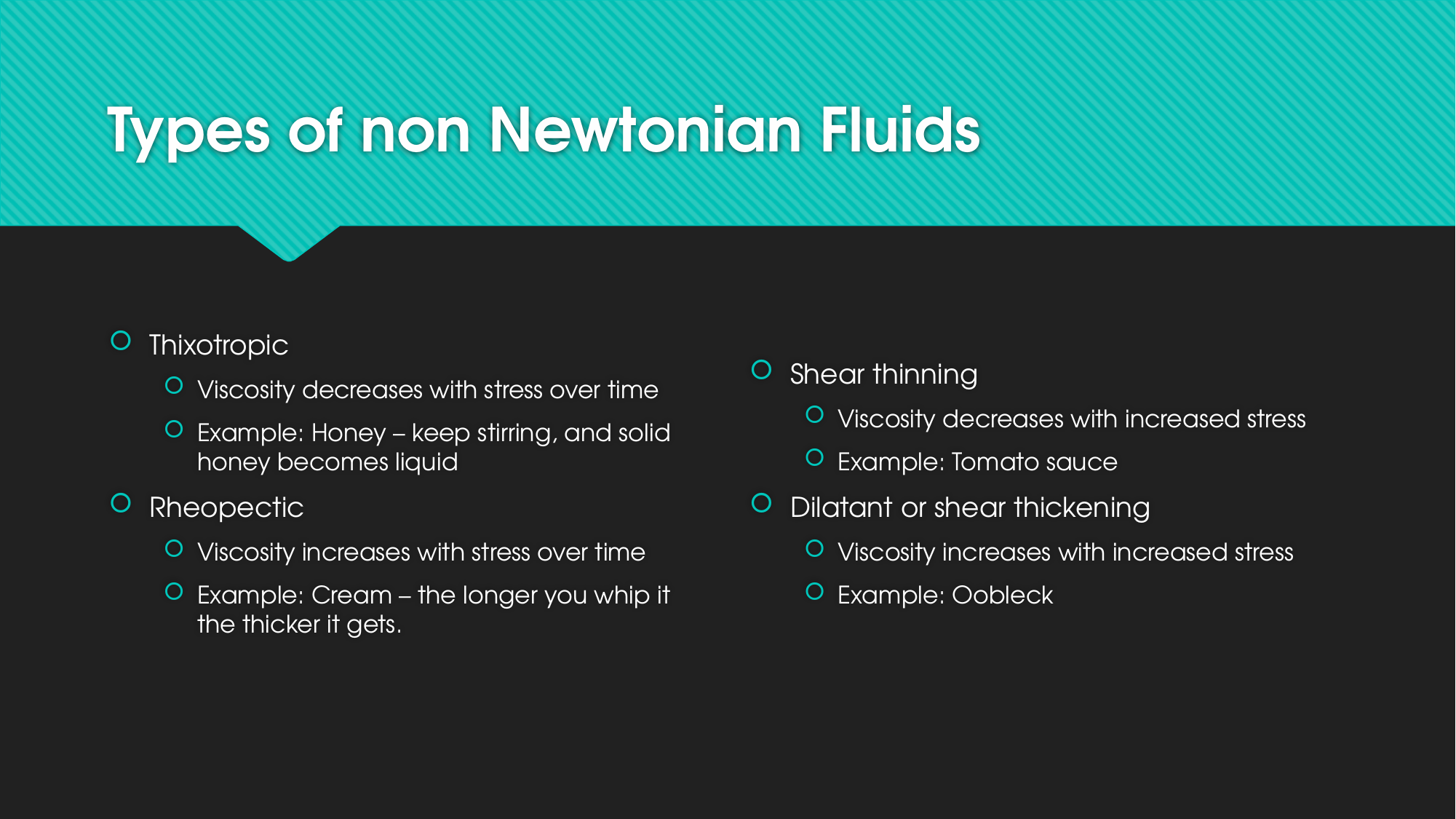

# Types of non Newtonian Fluids
Thixotropic
Viscosity decreases with stress over time
Example: Honey – keep stirring, and solid honey becomes liquid
Rheopectic
Viscosity increases with stress over time
Example: Cream – the longer you whip it the thicker it gets.
Shear thinning
Viscosity decreases with increased stress
Example: Tomato sauce
Dilatant or shear thickening
Viscosity increases with increased stress
Example: Oobleck